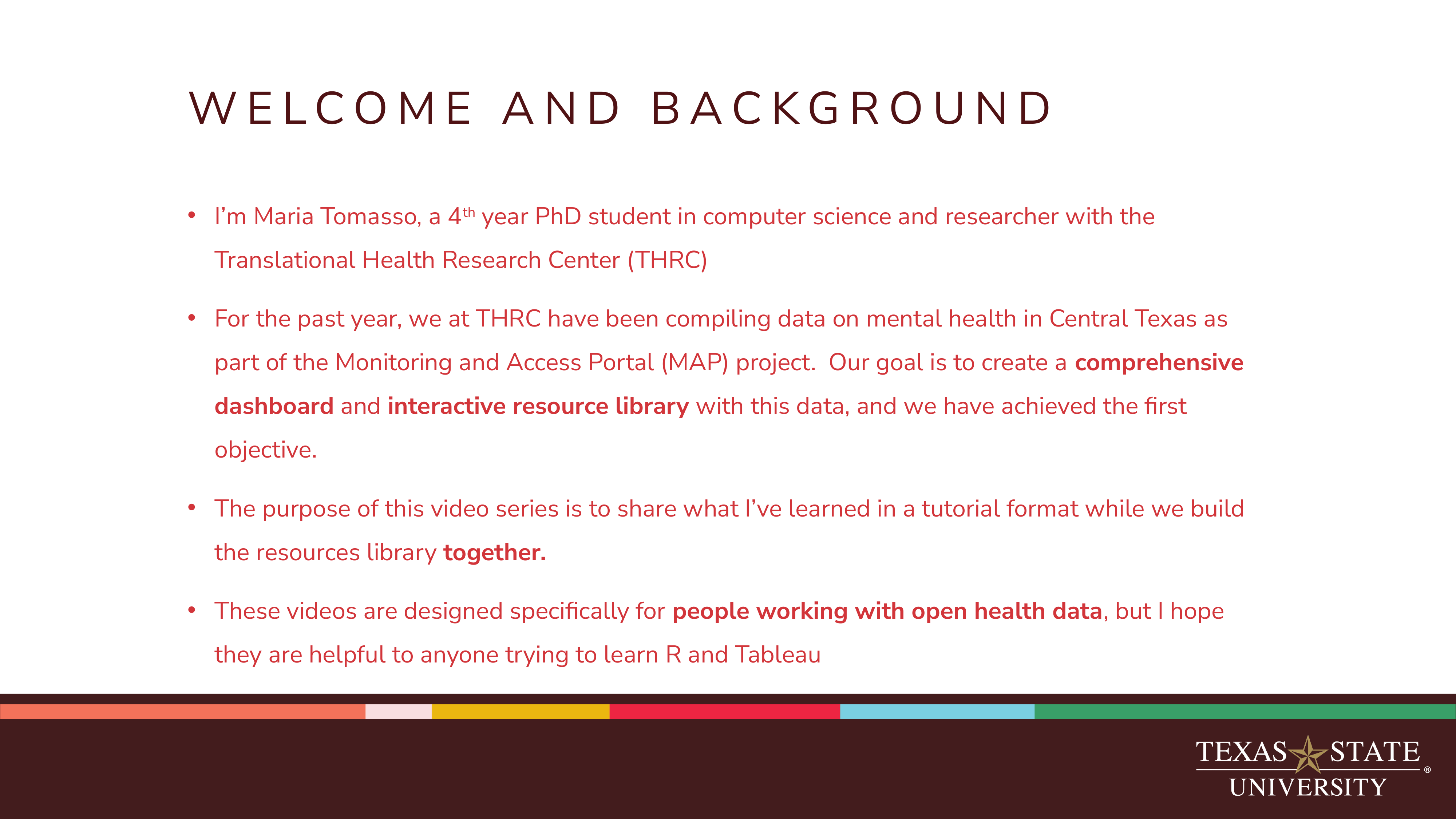

# WELCOME AND BACKGROUND
I’m Maria Tomasso, a 4th year PhD student in computer science and researcher with the Translational Health Research Center (THRC)
For the past year, we at THRC have been compiling data on mental health in Central Texas as part of the Monitoring and Access Portal (MAP) project.  Our goal is to create a comprehensive dashboard and interactive resource library with this data, and we have achieved the first objective.
The purpose of this video series is to share what I’ve learned in a tutorial format while we build the resources library together.
These videos are designed specifically for people working with open health data, but I hope they are helpful to anyone trying to learn R and Tableau